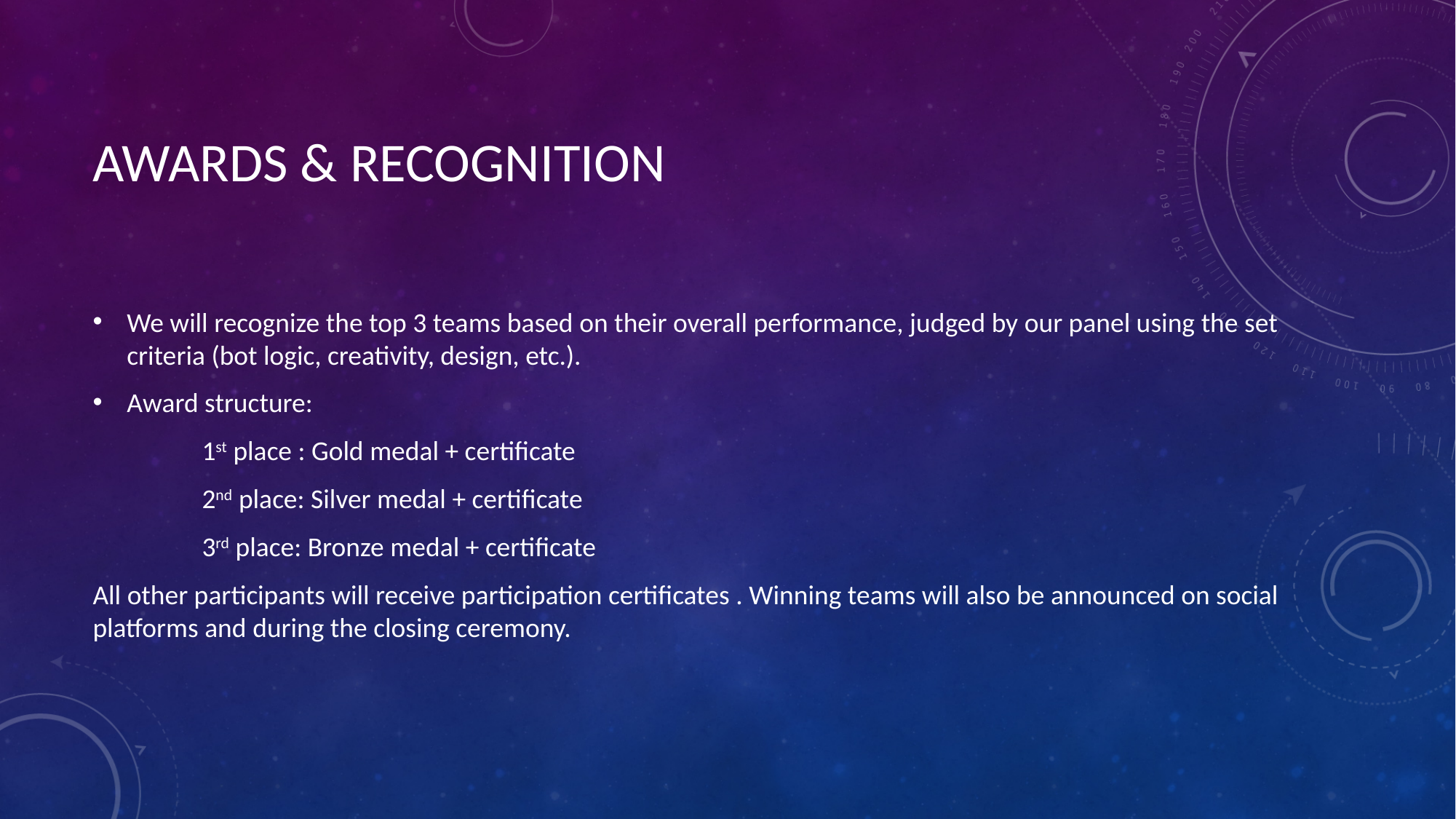

# Awards & Recognition
We will recognize the top 3 teams based on their overall performance, judged by our panel using the set criteria (bot logic, creativity, design, etc.).
Award structure:
	1st place : Gold medal + certificate
	2nd place: Silver medal + certificate
	3rd place: Bronze medal + certificate
All other participants will receive participation certificates . Winning teams will also be announced on social platforms and during the closing ceremony.